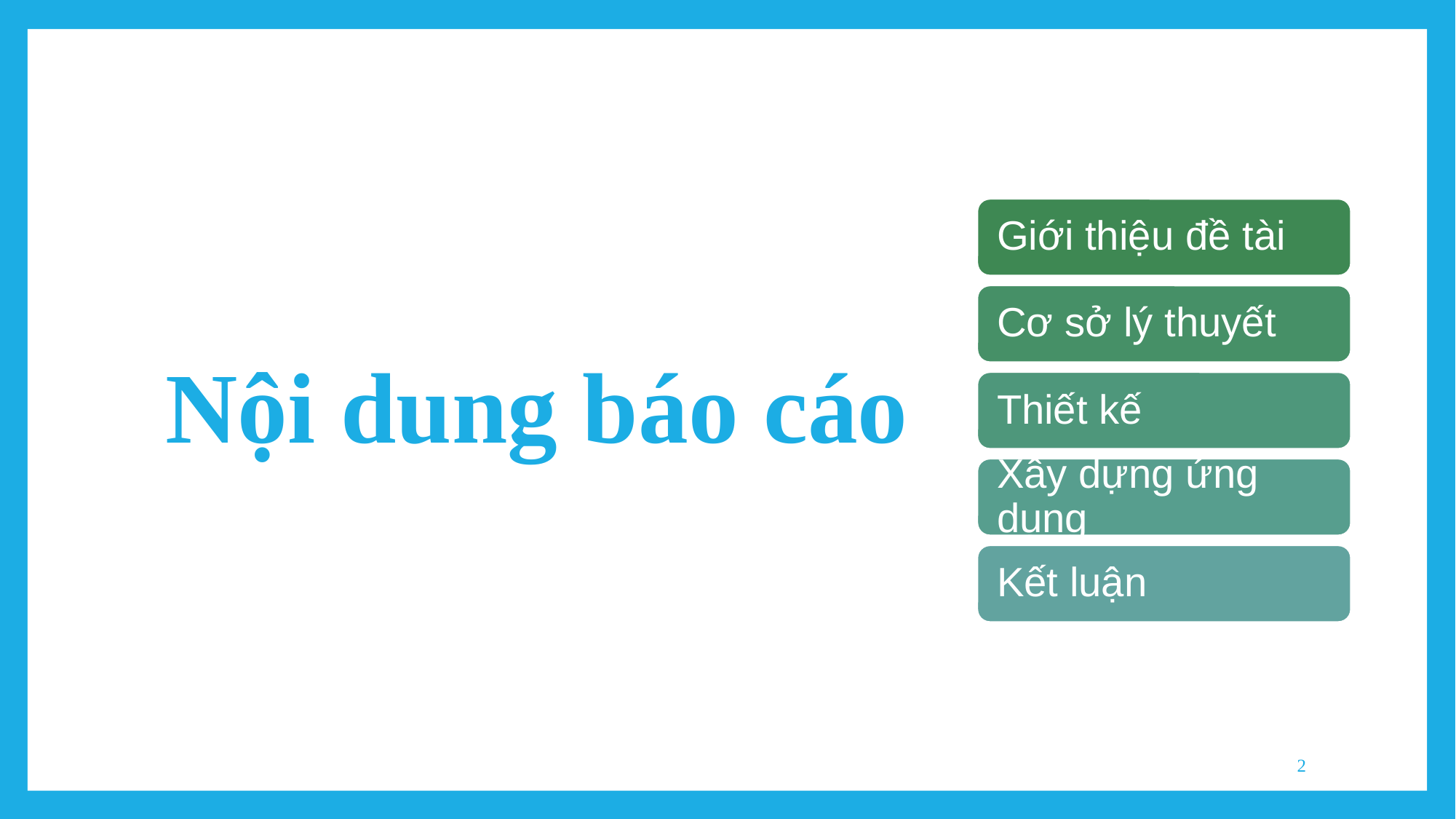

# Nội dung báo cáo
Giới thiệu đề tài
Cơ sở lý thuyết
Thiết kế
Xây dựng ứng dụng
Kết luận
2